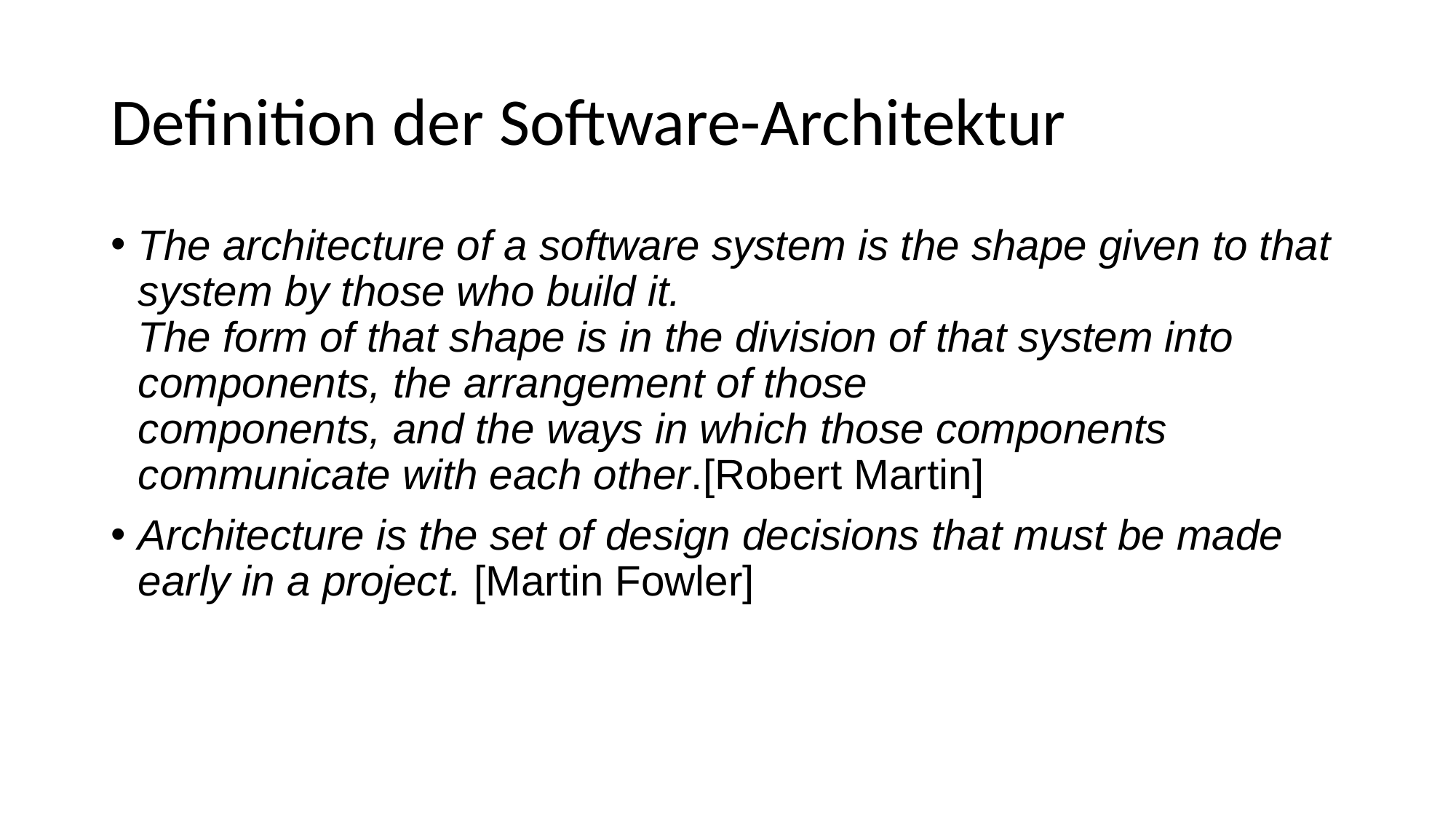

# Definition der Software-Architektur
The architecture of a software system is the shape given to that system by those who build it.
The form of that shape is in the division of that system into components, the arrangement of those
components, and the ways in which those components communicate with each other.[Robert Martin]
Architecture is the set of design decisions that must be made early in a project. [Martin Fowler]